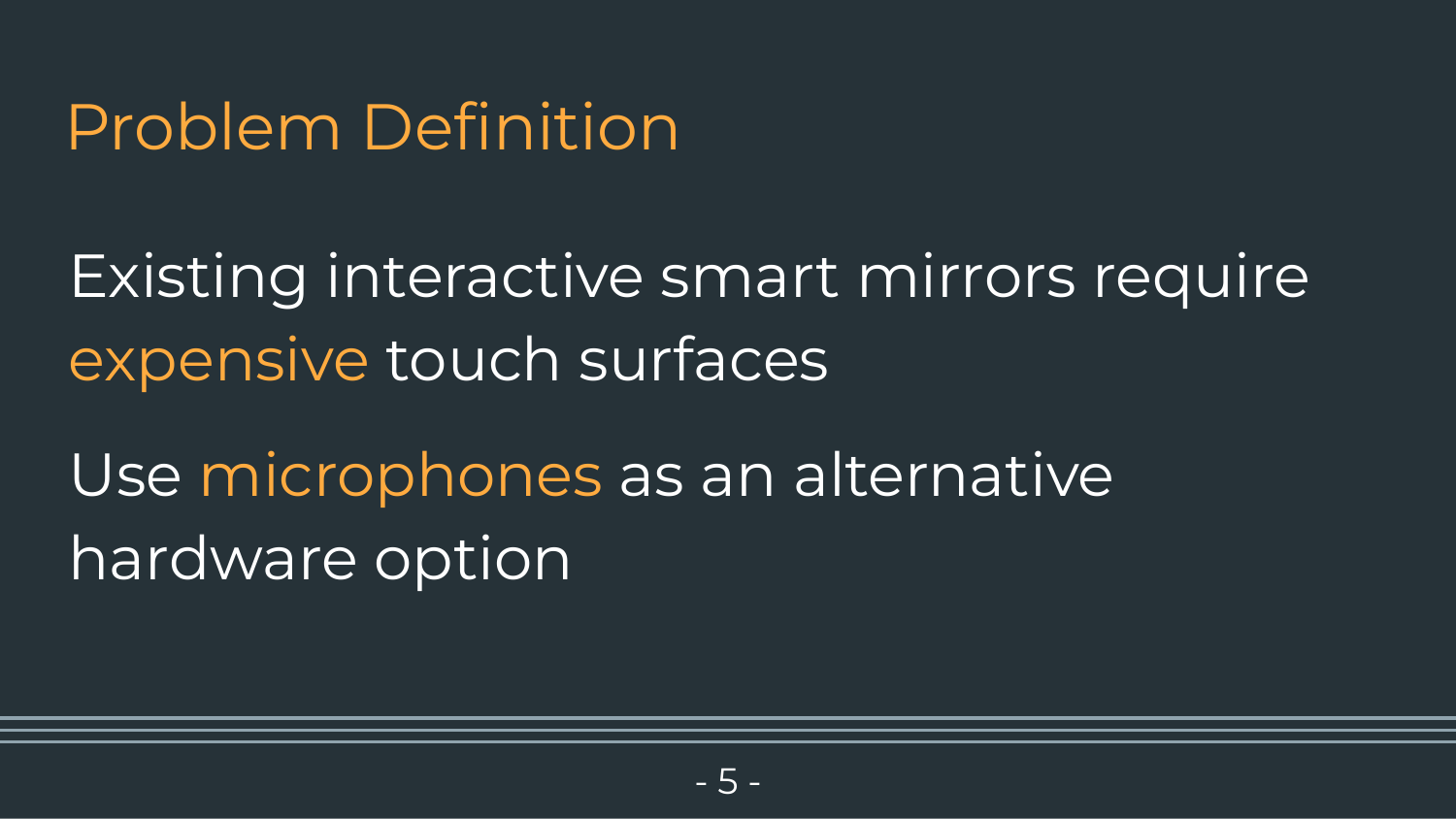

# Problem Definition
Existing interactive smart mirrors require expensive touch surfaces
Use microphones as an alternative hardware option
- 5 -